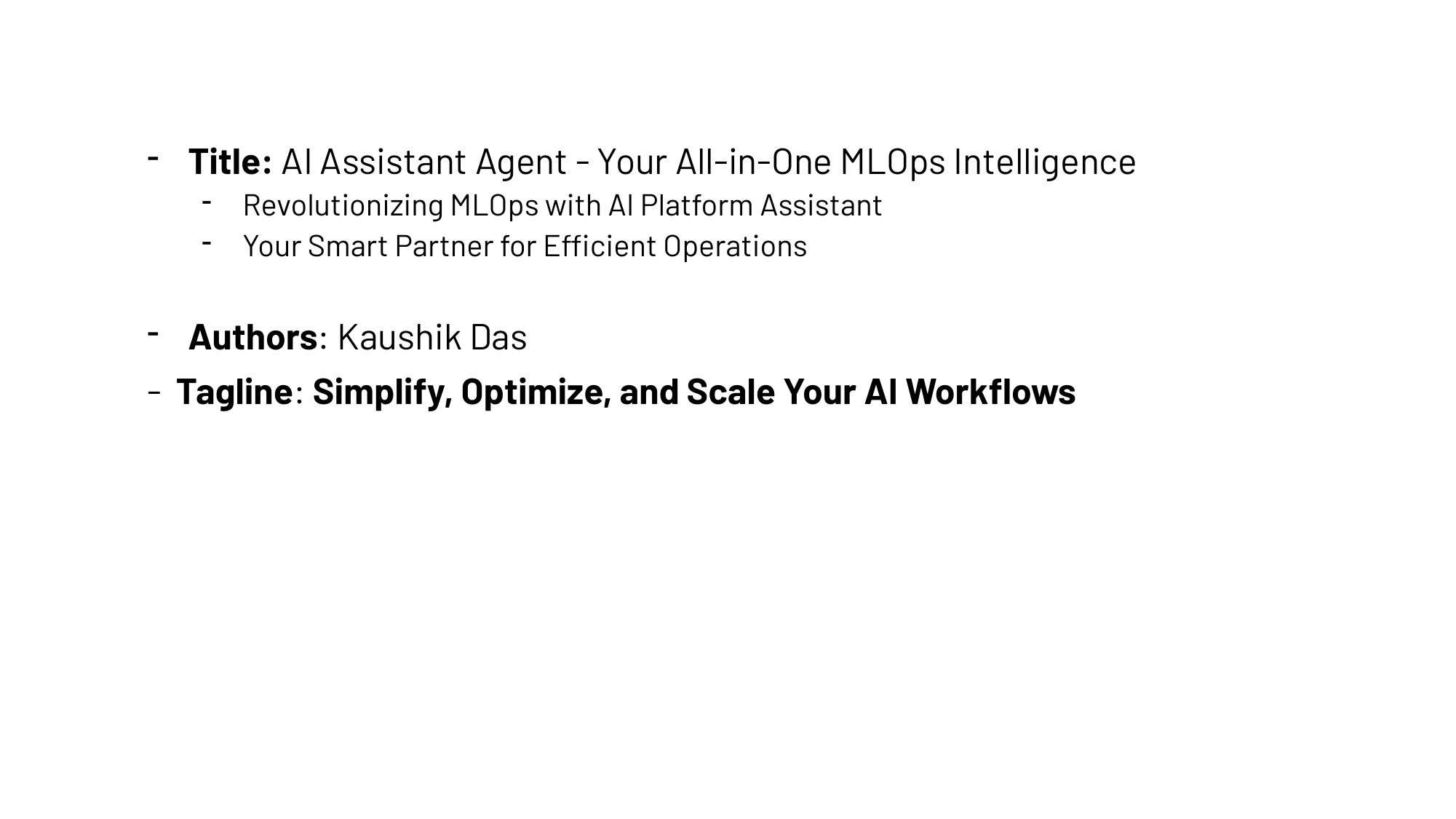

Title: AI Assistant Agent - Your All-in-One MLOps Intelligence
Revolutionizing MLOps with AI Platform Assistant
Your Smart Partner for Efficient Operations

Authors: Kaushik Das
-  Tagline: Simplify, Optimize, and Scale Your AI Workflows